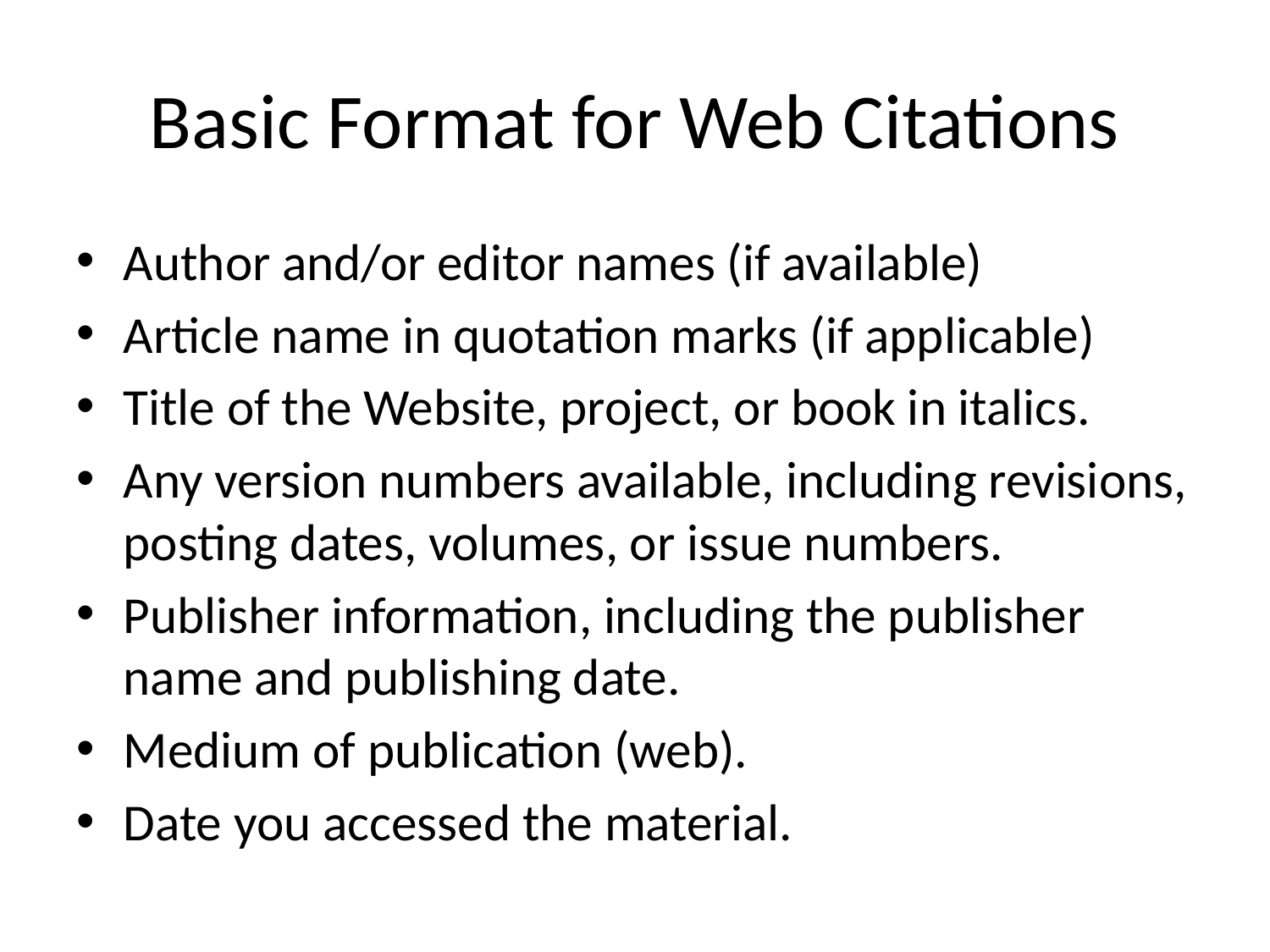

# Basic Format for Web Citations
Author and/or editor names (if available)
Article name in quotation marks (if applicable)
Title of the Website, project, or book in italics.
Any version numbers available, including revisions, posting dates, volumes, or issue numbers.
Publisher information, including the publisher name and publishing date.
Medium of publication (web).
Date you accessed the material.